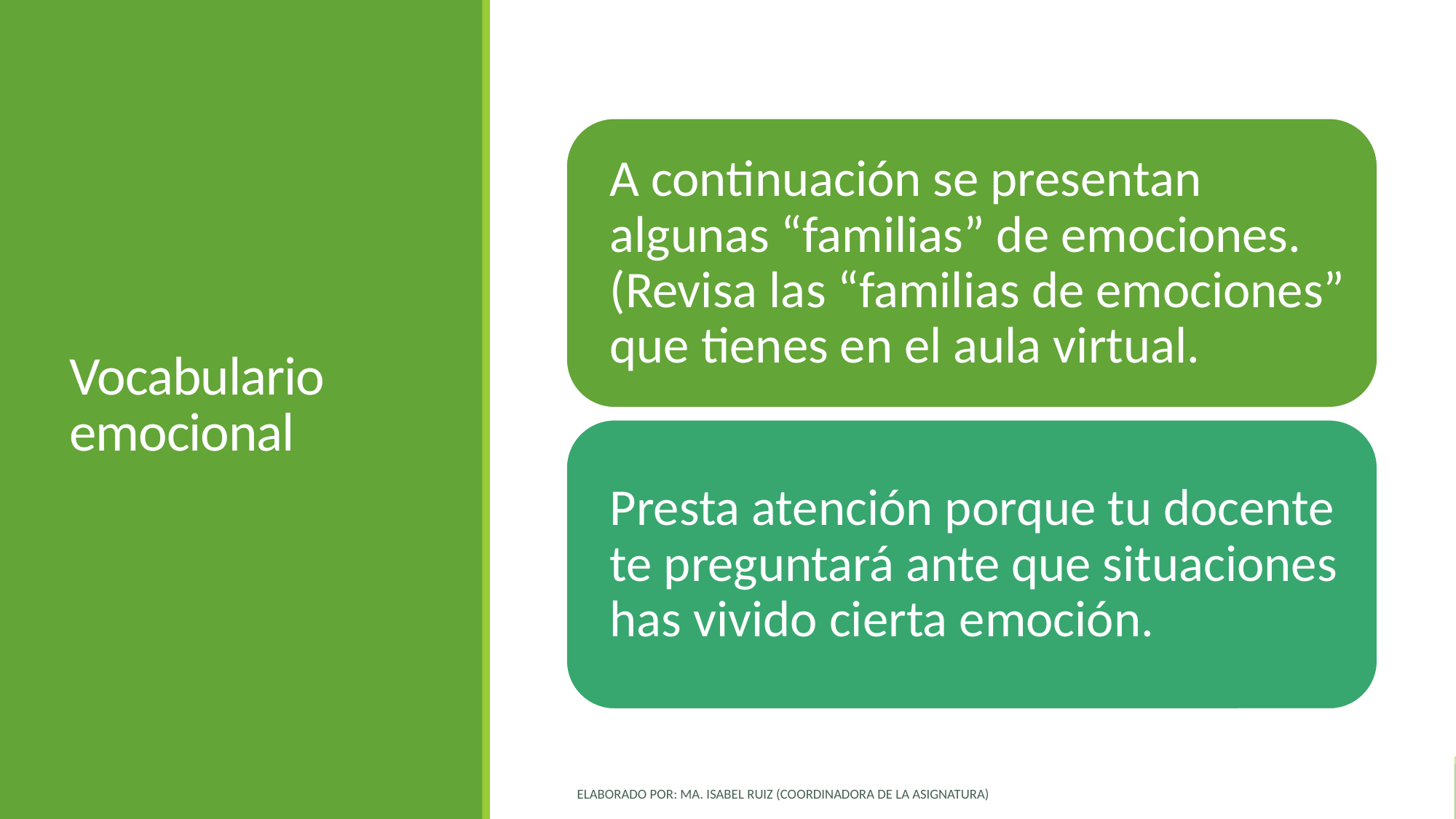

# Vocabulario emocional
A continuación se presentan algunas “familias” de emociones. (Revisa las “familias de emociones” que tienes en el aula virtual.
Presta atención porque tu docente te preguntará ante que situaciones has vivido cierta emoción.
Elaborado por: Ma. Isabel Ruiz (Coordinadora de la asignatura)